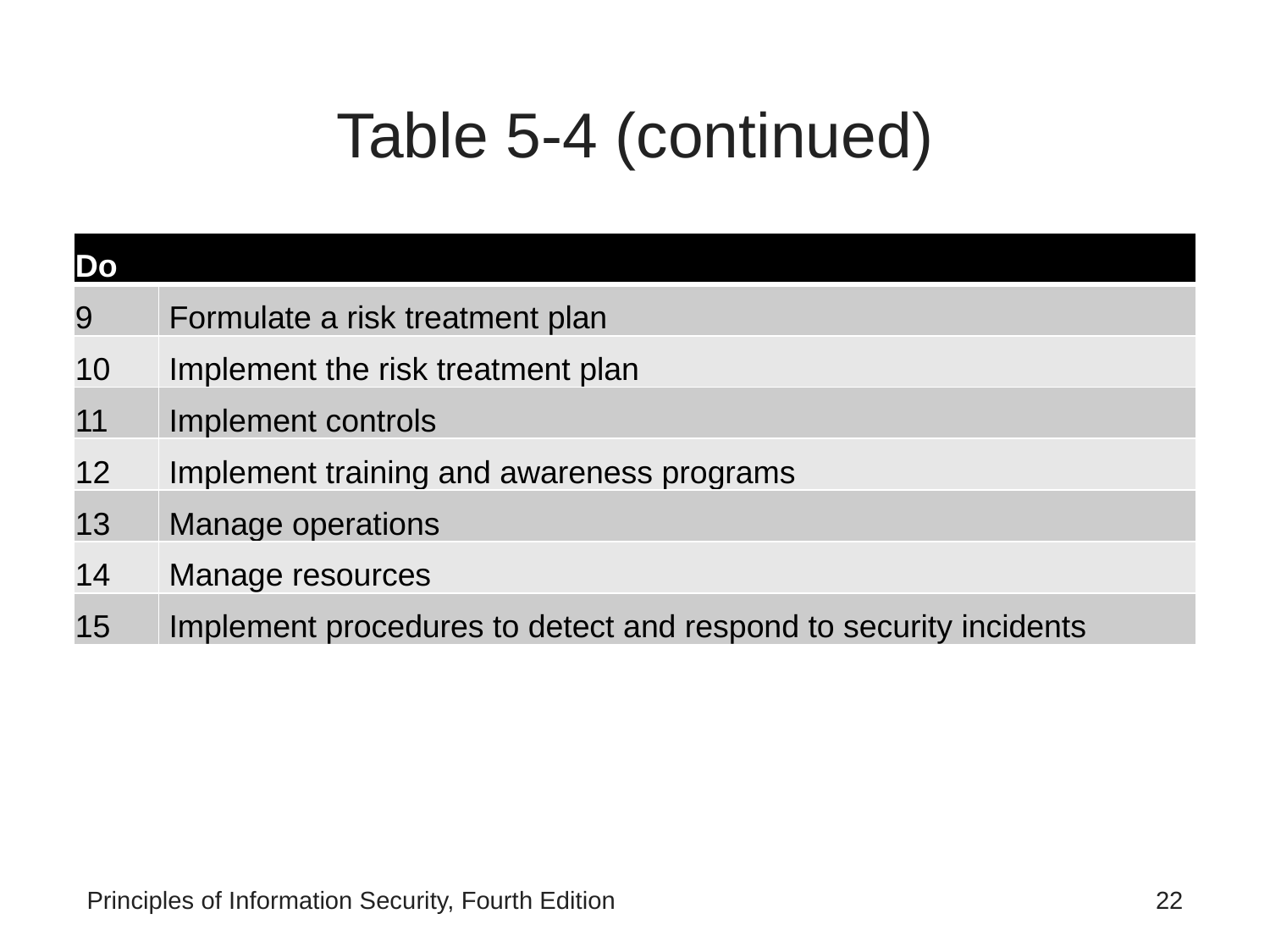

# Table 5-4 (continued)
| Do |  |
| --- | --- |
| 9 | Formulate a risk treatment plan |
| 10 | Implement the risk treatment plan |
| 11 | Implement controls |
| 12 | Implement training and awareness programs |
| 13 | Manage operations |
| 14 | Manage resources |
| 15 | Implement procedures to detect and respond to security incidents |
Principles of Information Security, Fourth Edition
22